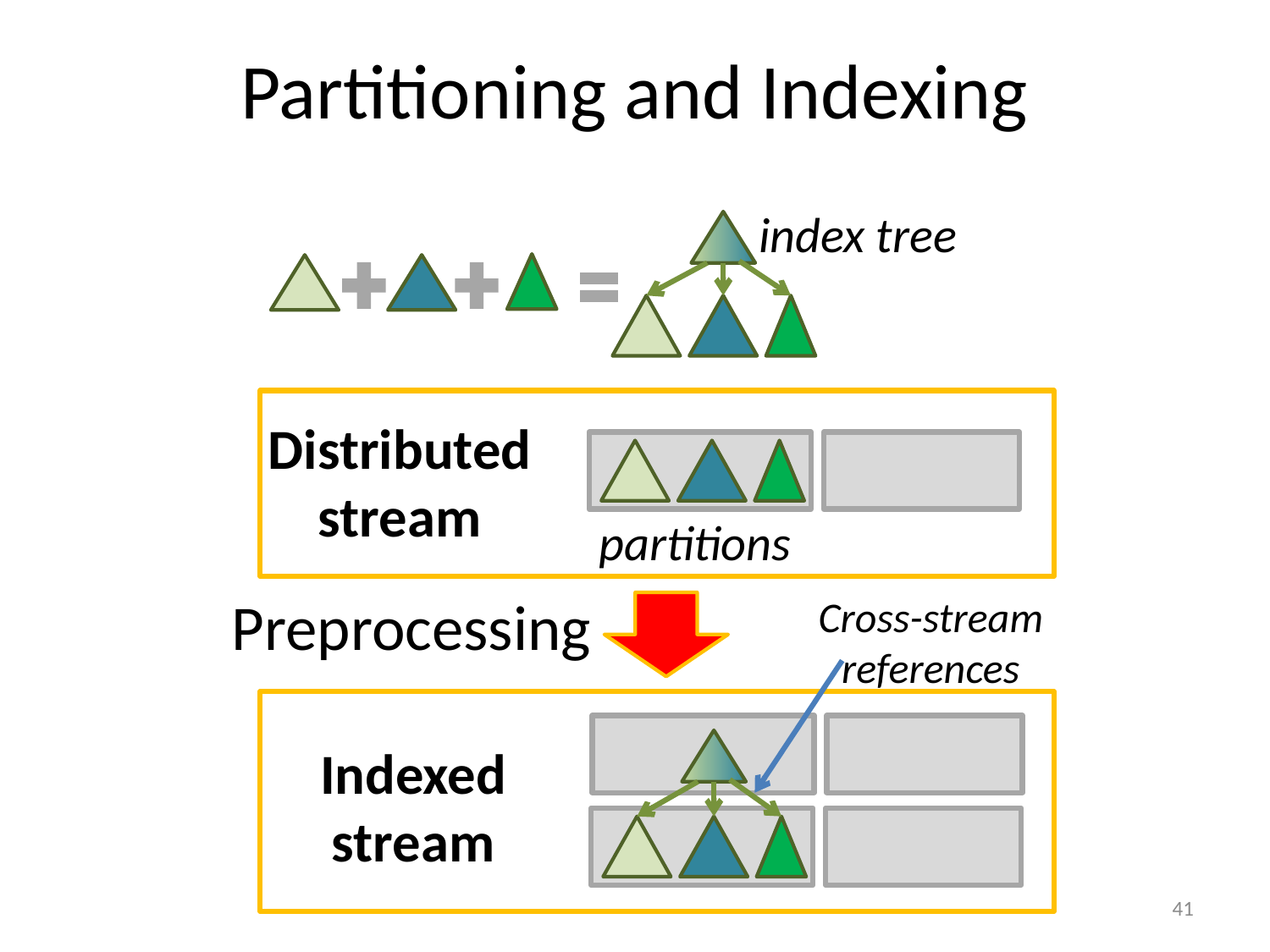

# Partitioning and Indexing
index tree

Distributed
stream

partitions
Preprocessing
Cross-stream
references

Indexed
stream

41